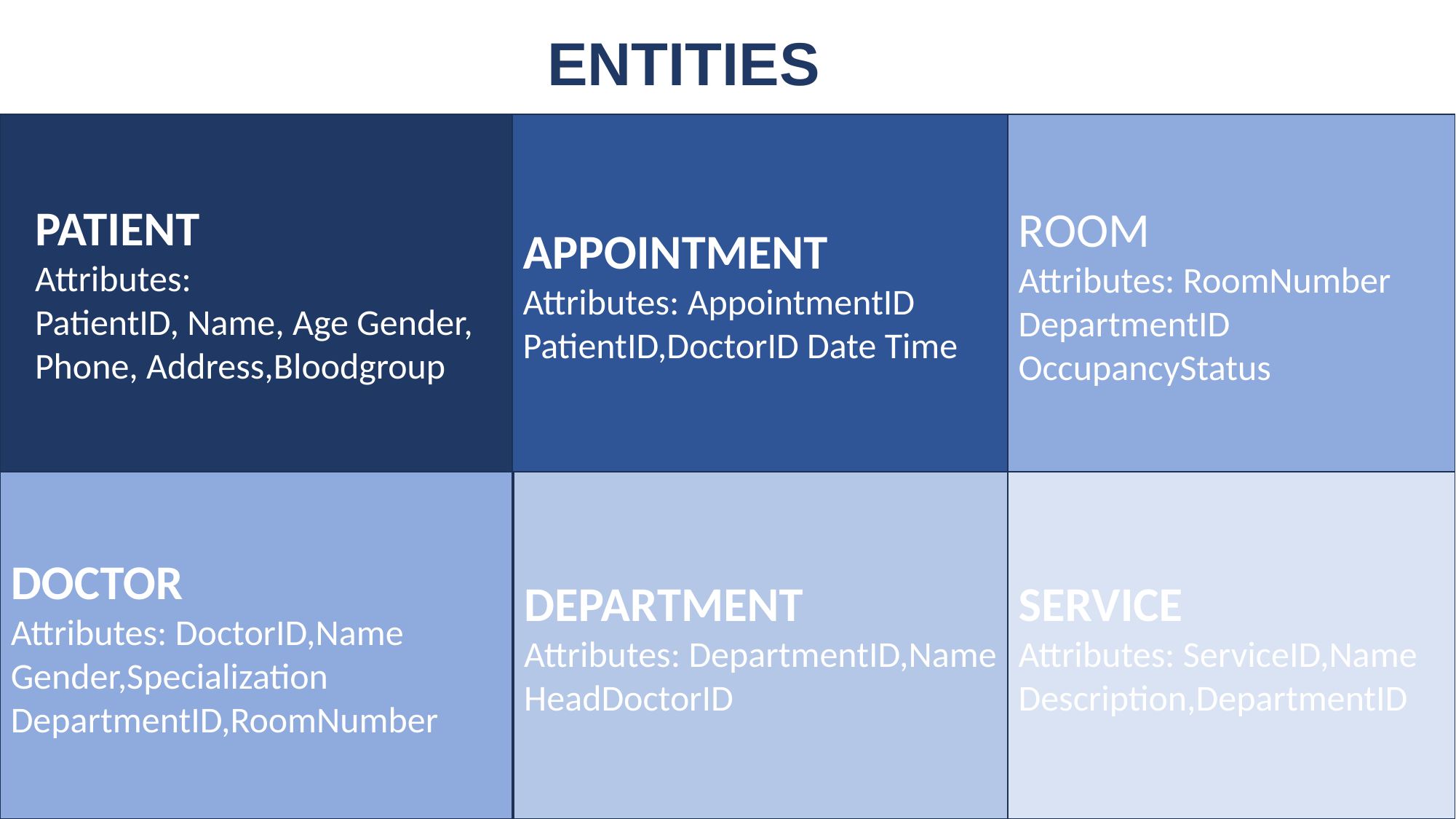

ENTITIES

APPOINTMENT
Attributes: AppointmentID PatientID,DoctorID Date Time
ROOM
Attributes: RoomNumber DepartmentID OccupancyStatus

PATIENT
Attributes:                  PatientID, Name, Age Gender, Phone, Address,Bloodgroup
DEPARTMENT
Attributes: DepartmentID,Name HeadDoctorID
DOCTOR
Attributes: DoctorID,Name Gender,Specialization DepartmentID,RoomNumber
SERVICE
Attributes: ServiceID,Name Description,DepartmentID